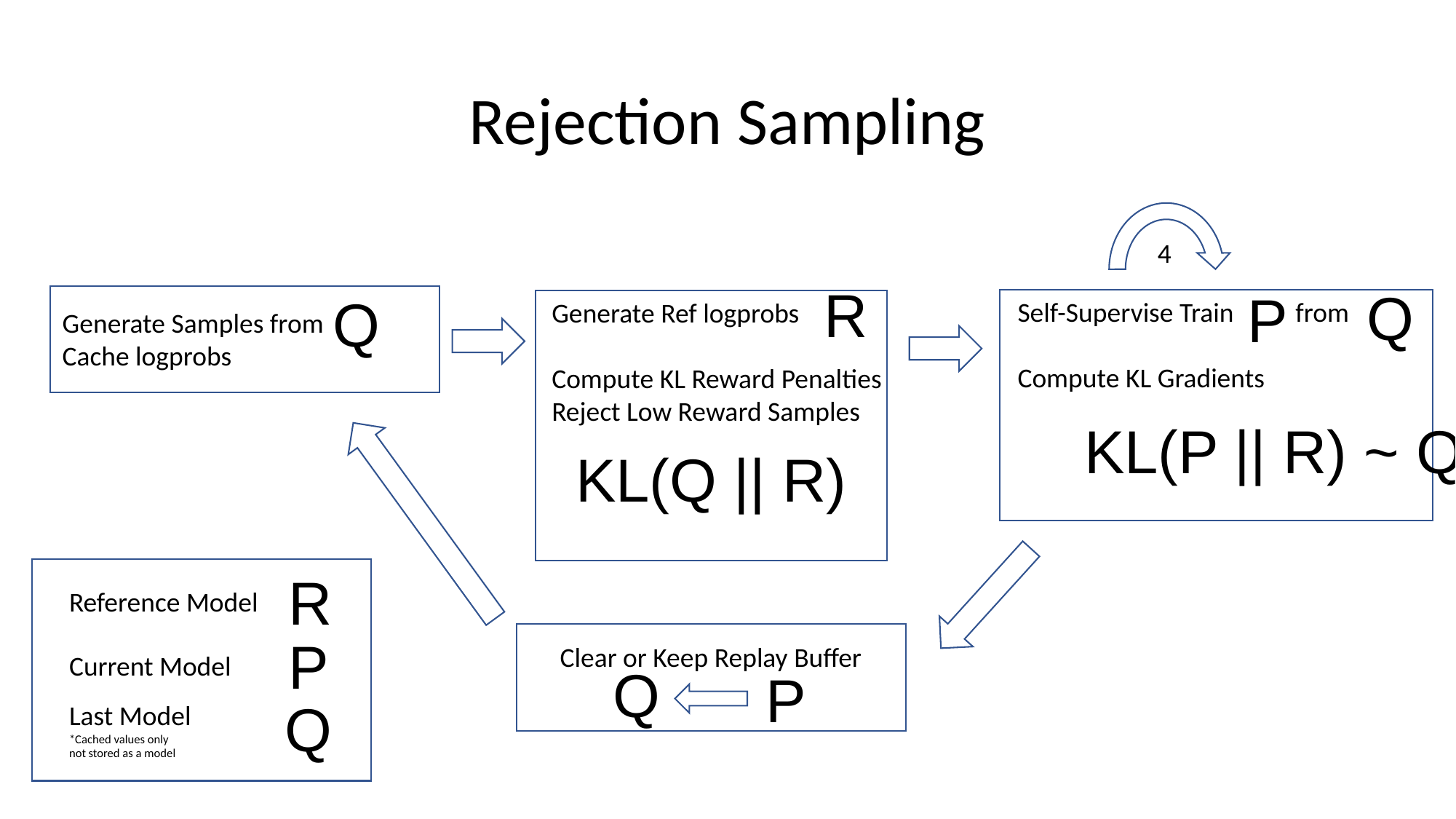

# Rejection Sampling

4
R

Generate Ref logprobs

Compute KL Reward Penalties
Reject Low Reward Samples
KL(Q || R)
Q
P

Self-Supervise Train          from

Compute KL Gradients
KL(P || R) ~ Q
Q

Generate Samples from
Cache logprobs

R
Reference Model
P
Current Model
Q
Last Model
*Cached values only
not stored as a model

Clear or Keep Replay Buffer
Q
P